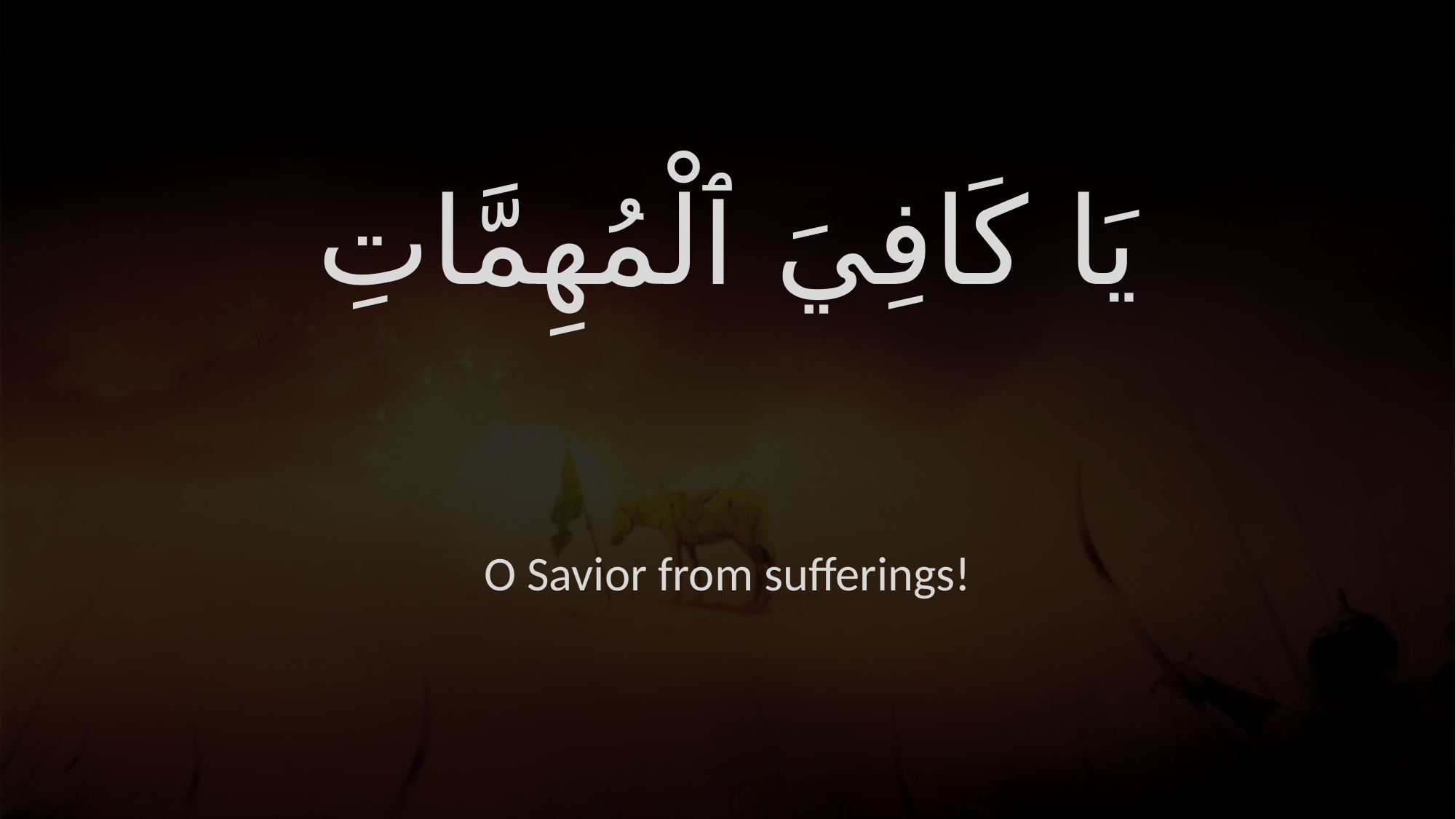

# يَا كَافِيَ ٱلْمُهِمَّاتِ
O Savior from sufferings!